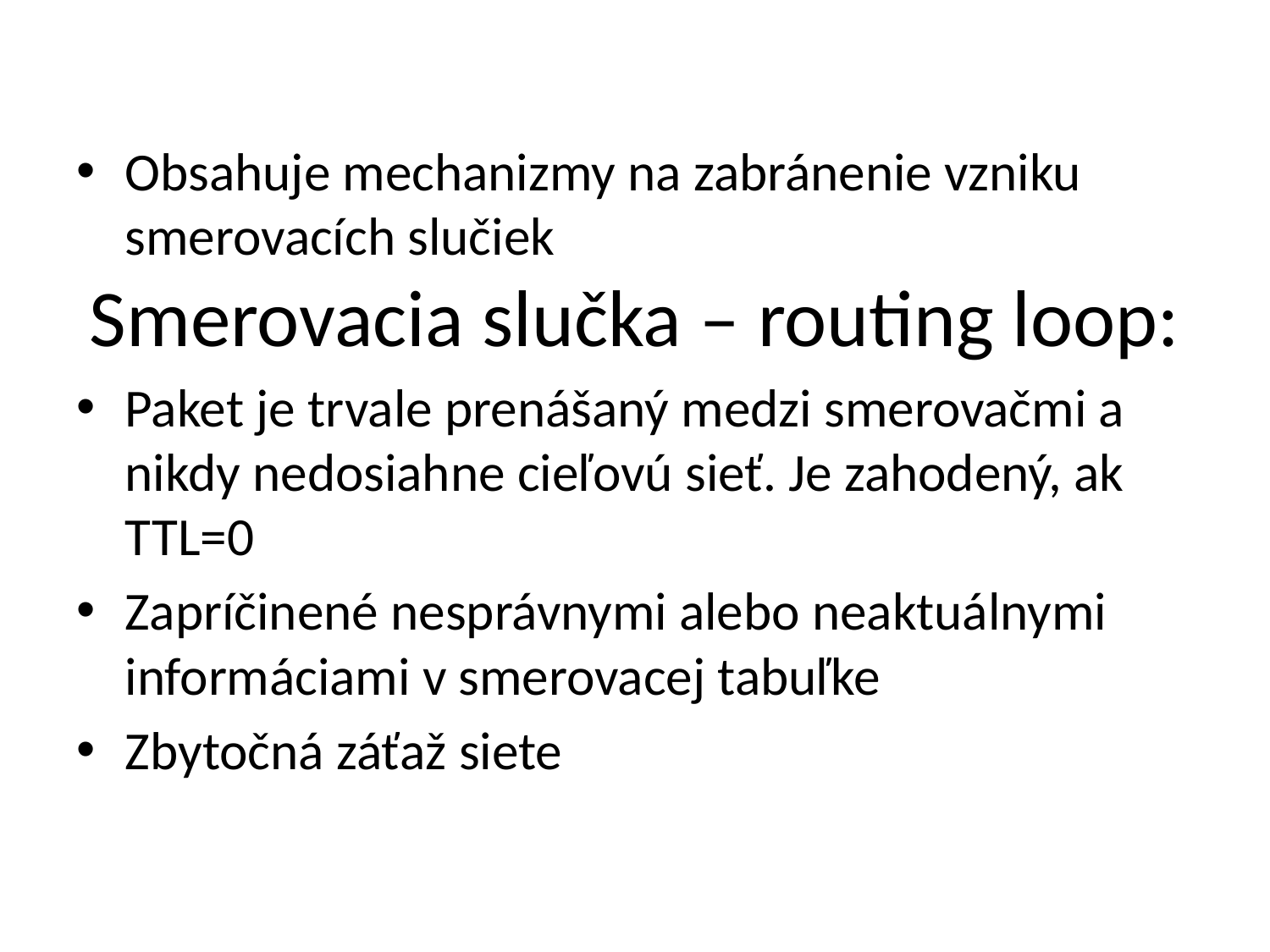

Obsahuje mechanizmy na zabránenie vzniku smerovacích slučiek
Smerovacia slučka – routing loop:
Paket je trvale prenášaný medzi smerovačmi a nikdy nedosiahne cieľovú sieť. Je zahodený, ak TTL=0
Zapríčinené nesprávnymi alebo neaktuálnymi informáciami v smerovacej tabuľke
Zbytočná záťaž siete